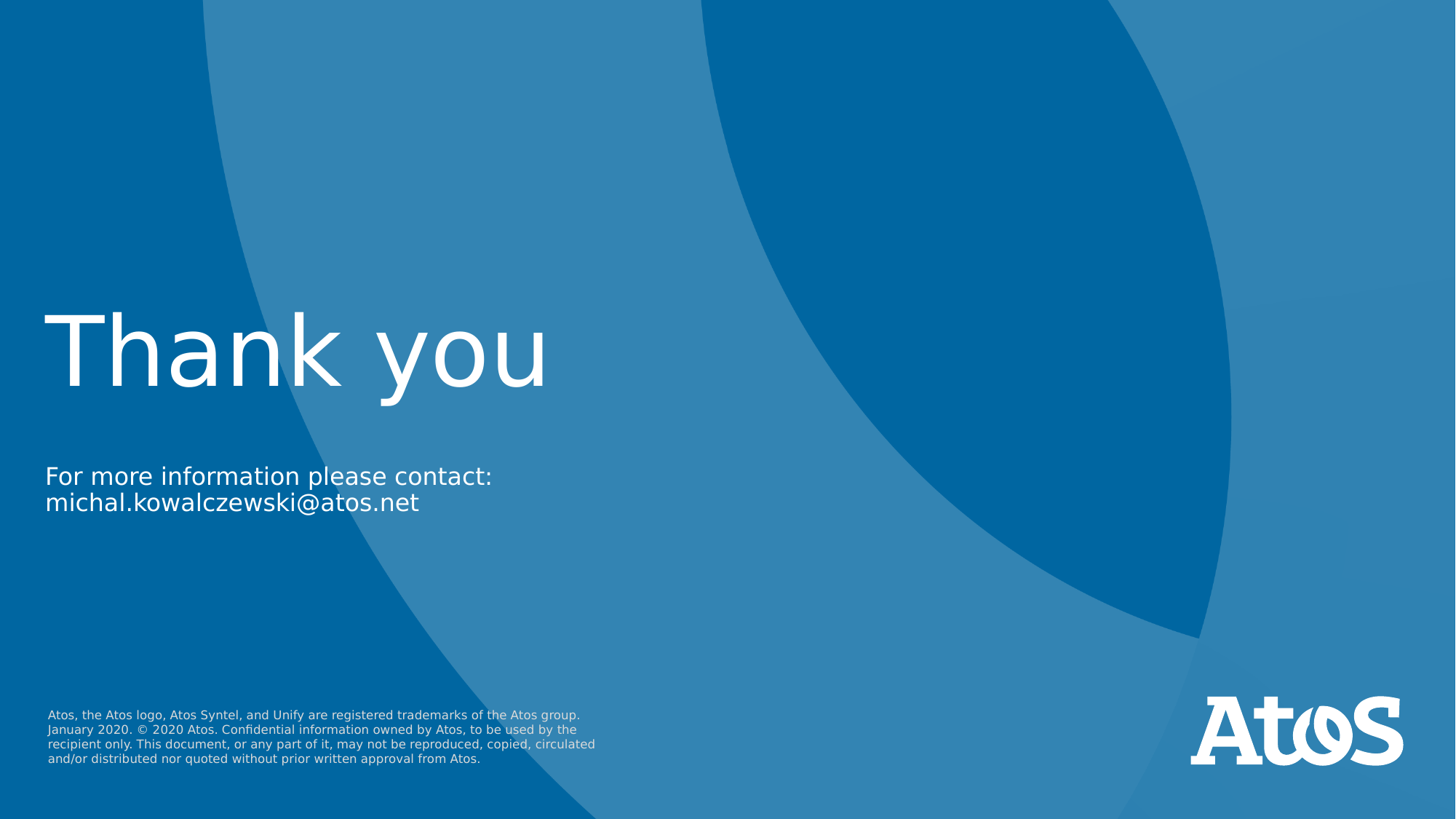

# Thank you For more information please contact: michal.kowalczewski@atos.net